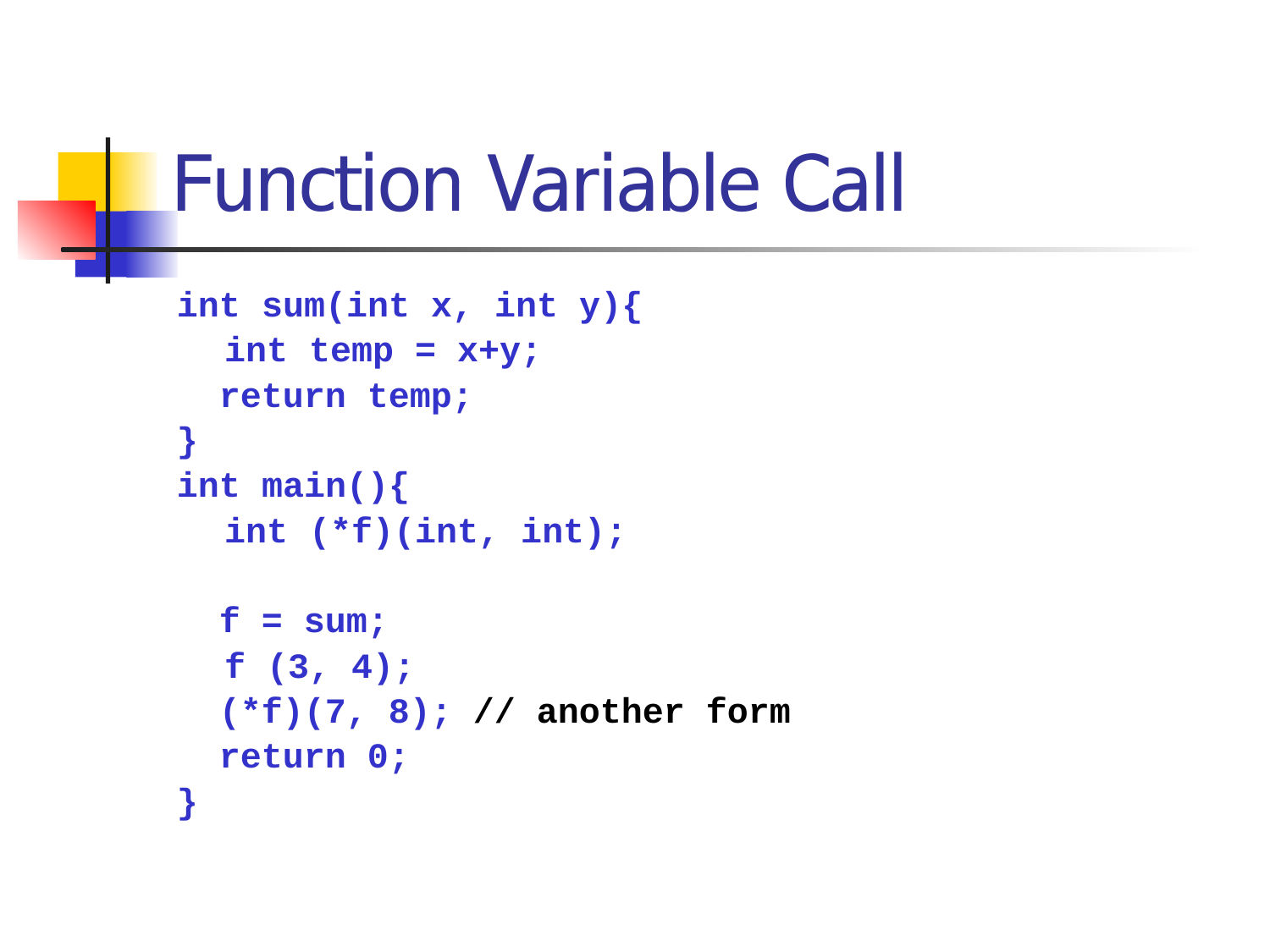

# Function Variable Call
int sum(int x, int y){
	int temp = x+y;
  return temp;
}
int main(){
	int (*f)(int, int);

  f = sum;
	f (3, 4);
  (*f)(7, 8); // another form
  return 0;
}